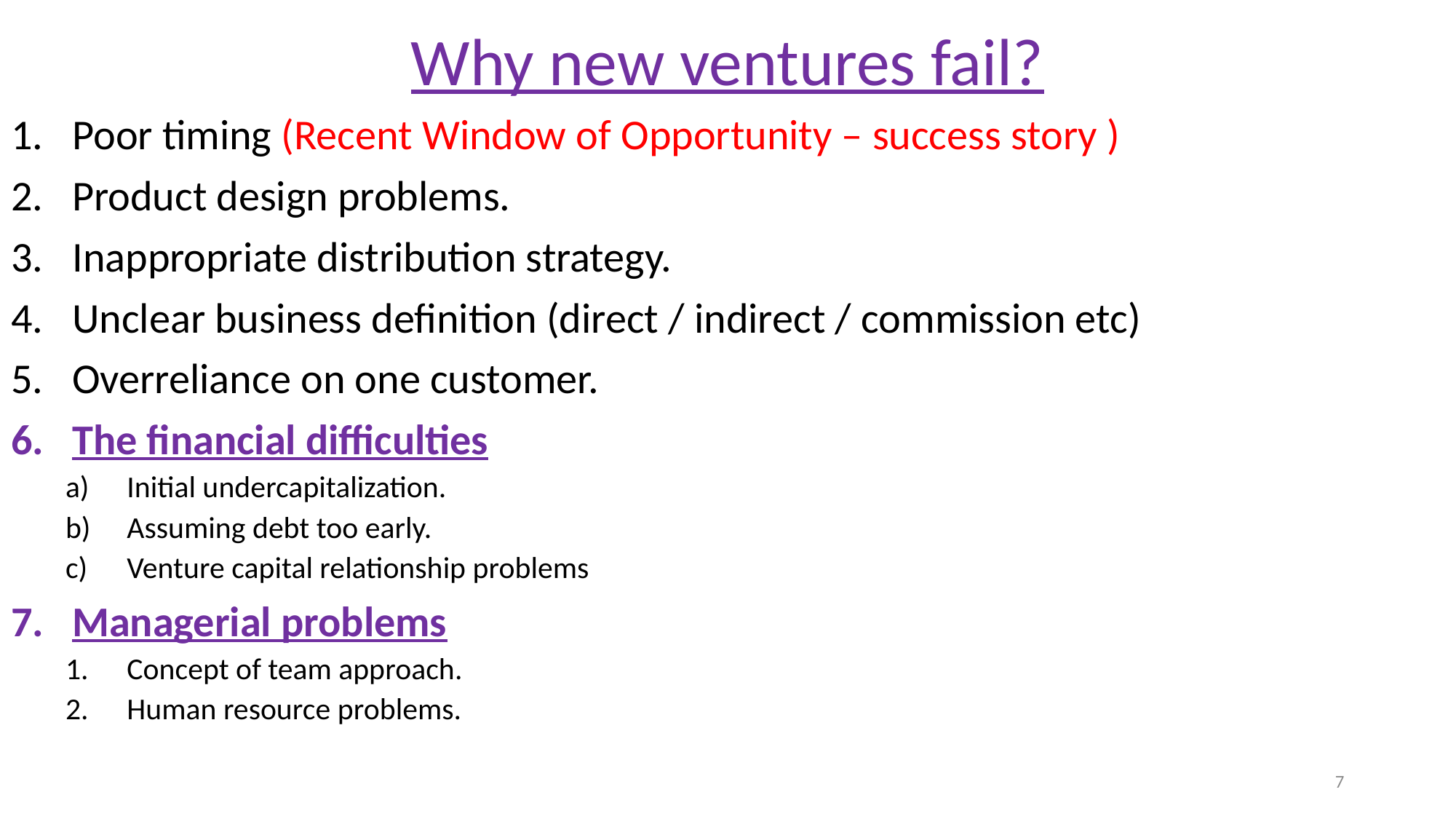

# Why new ventures fail?
Poor timing (Recent Window of Opportunity – success story )
Product design problems.
Inappropriate distribution strategy.
Unclear business definition (direct / indirect / commission etc)
Overreliance on one customer.
The financial difficulties
Initial undercapitalization.
Assuming debt too early.
Venture capital relationship problems
Managerial problems
Concept of team approach.
Human resource problems.

7